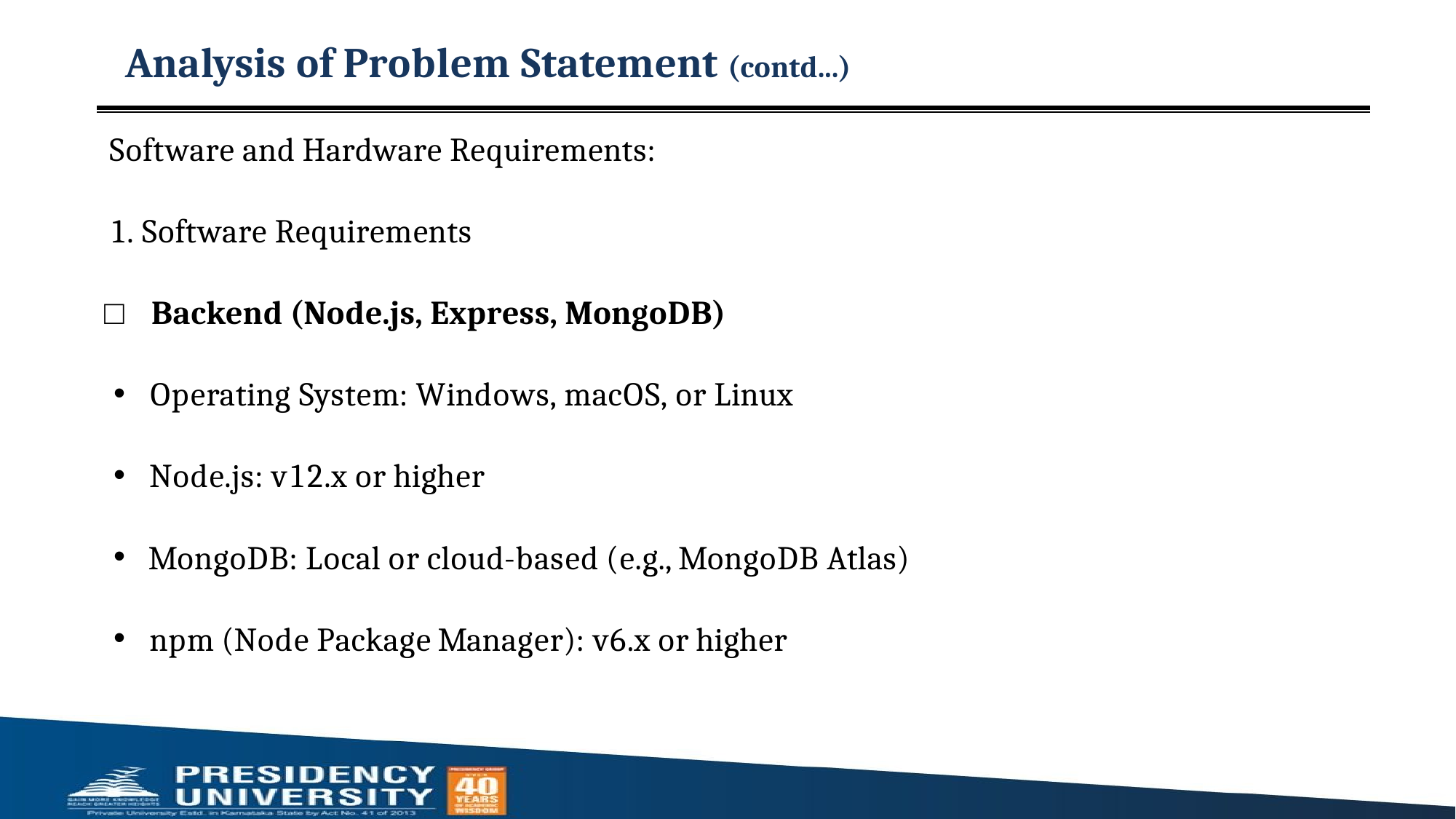

# Analysis of Problem Statement (contd...)
Software and Hardware Requirements:

1. Software Requirements

□	Backend (Node.js, Express, MongoDB)

Operating System: Windows, macOS, or Linux

Node.js: v12.x or higher

MongoDB: Local or cloud-based (e.g., MongoDB Atlas)

npm (Node Package Manager): v6.x or higher